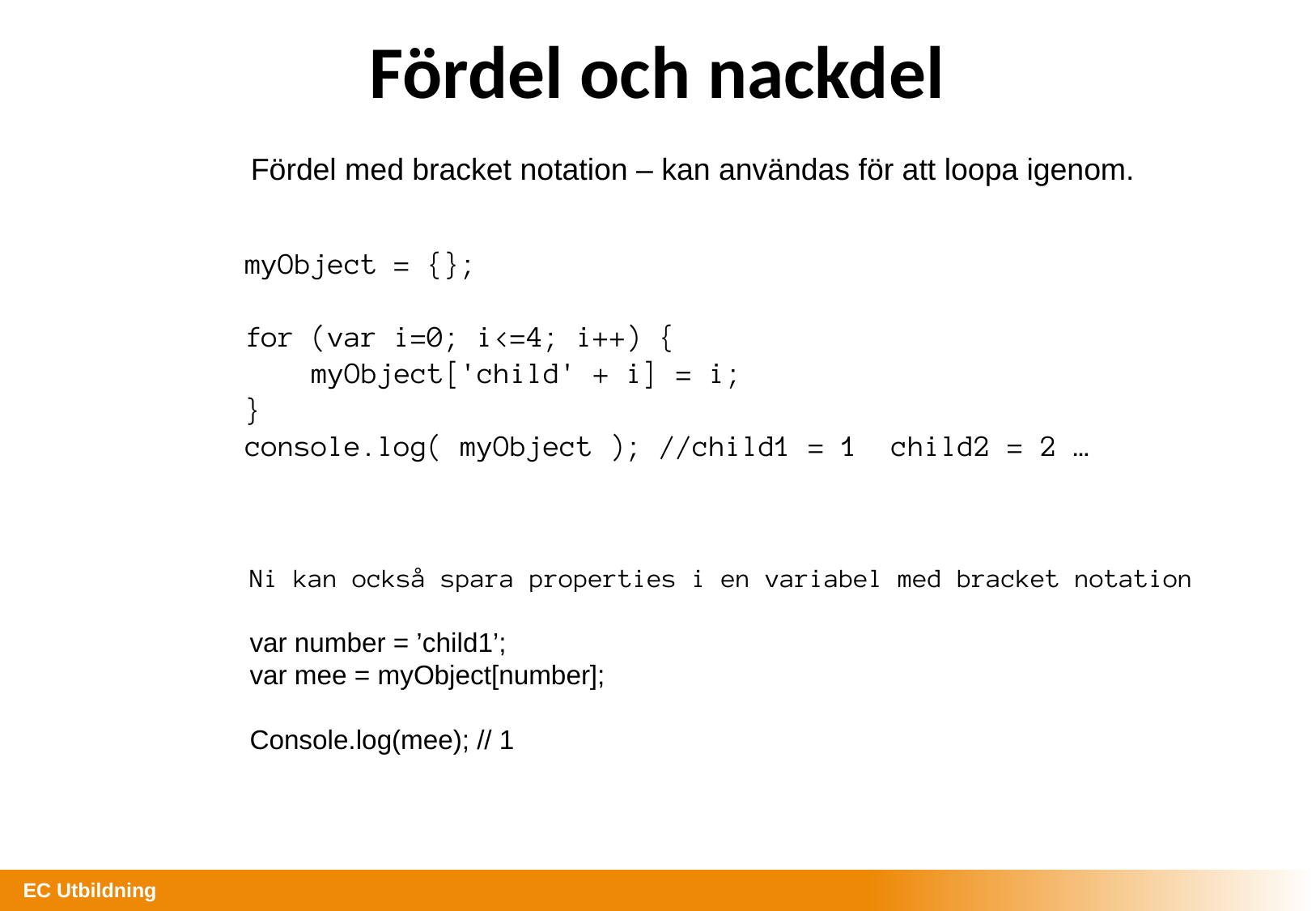

# Fördel och nackdel
Fördel med bracket notation – kan användas för att loopa igenom.
myObject = {};

for (var i=0; i<=4; i++) {
    myObject['child' + i] = i;
}
console.log( myObject ); //child1 = 1  child2 = 2 …
Ni kan också spara properties i en variabel med bracket notation

var number = ’child1’;
var mee = myObject[number];

Console.log(mee); // 1
EC Utbildning